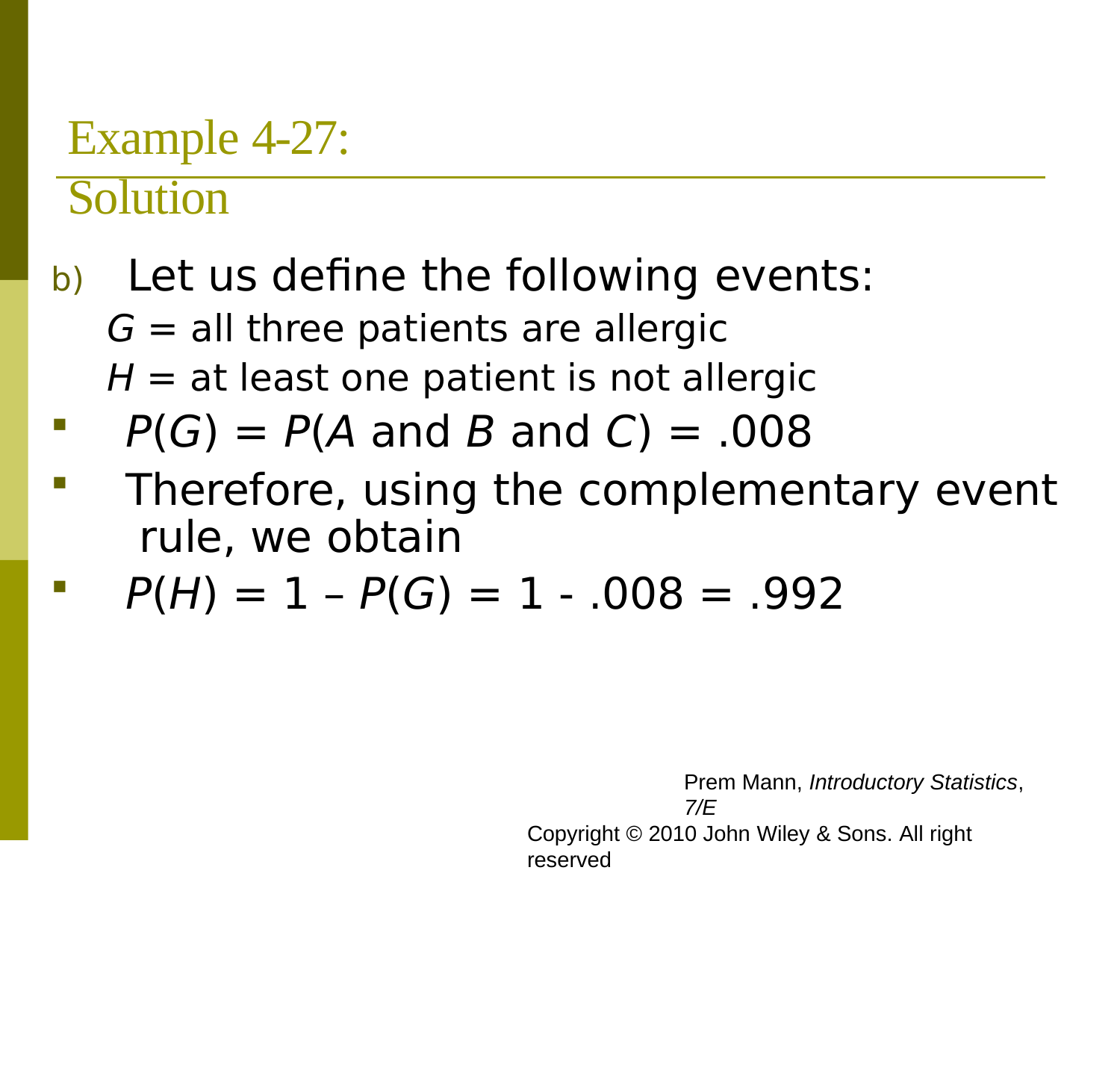

# Example 4-27: Solution
b)	Let us define the following events:
G = all three patients are allergic
H = at least one patient is not allergic
P(G) = P(A and B and C) = .008
Therefore, using the complementary event  rule, we obtain
P(H) = 1 – P(G) = 1 - .008 = .992
Prem Mann, Introductory Statistics, 7/E
Copyright © 2010 John Wiley & Sons. All right reserved